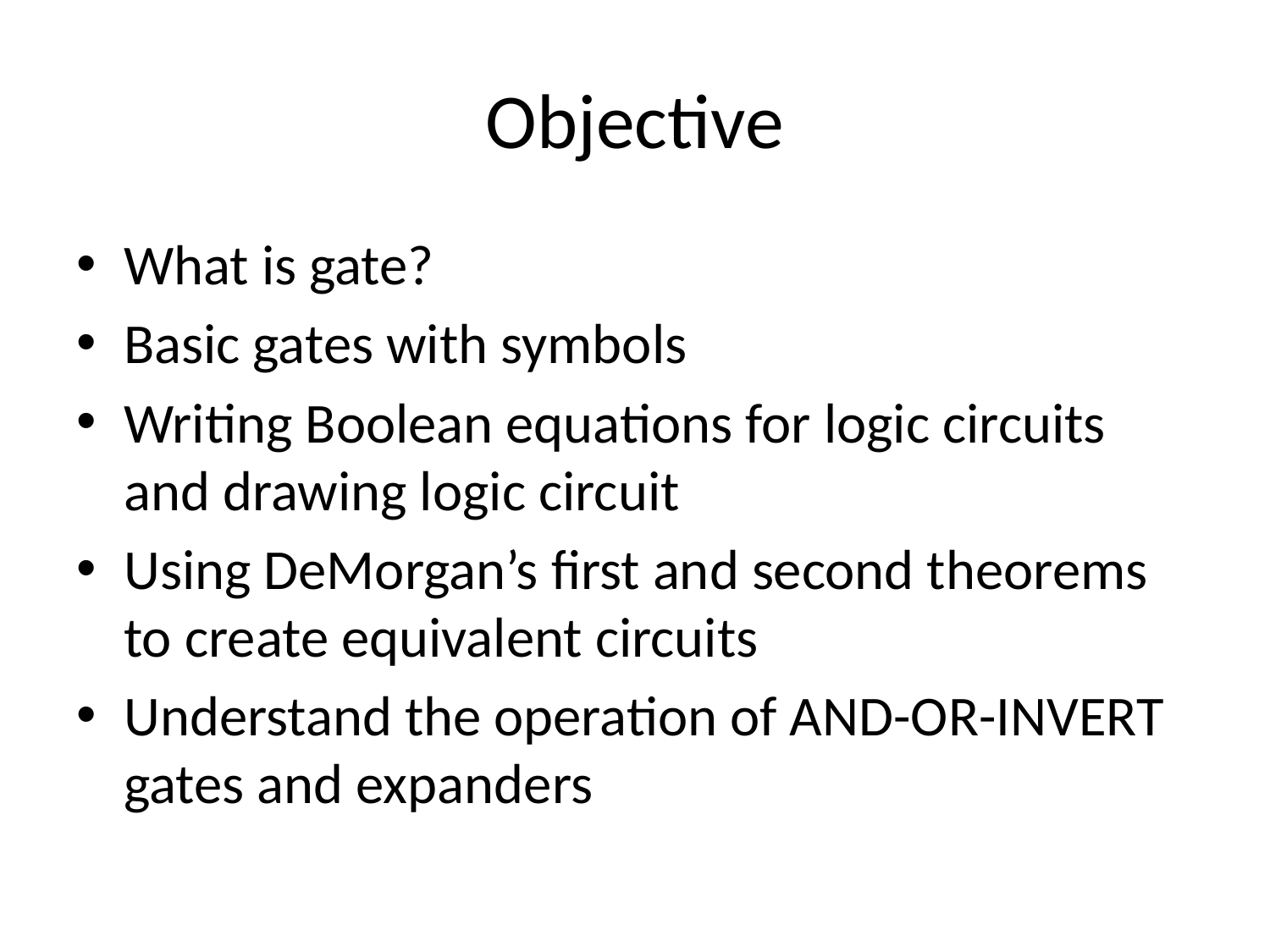

# Objective
What is gate?
Basic gates with symbols
Writing Boolean equations for logic circuits and drawing logic circuit
Using DeMorgan’s first and second theorems to create equivalent circuits
Understand the operation of AND-OR-INVERT gates and expanders